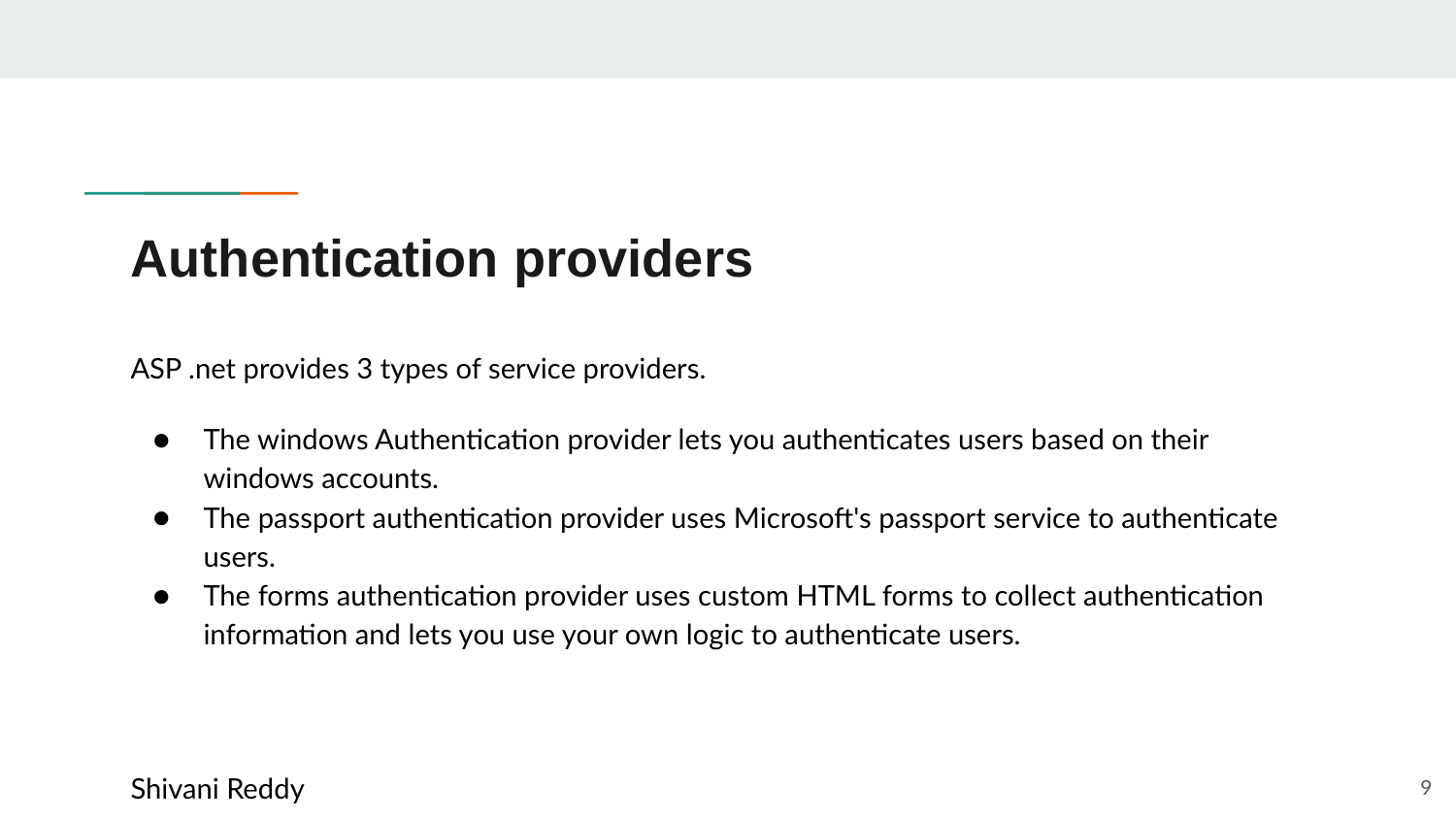

# Authentication providers
ASP .net provides 3 types of service providers.
The windows Authentication provider lets you authenticates users based on their windows accounts.
The passport authentication provider uses Microsoft's passport service to authenticate users.
The forms authentication provider uses custom HTML forms to collect authentication information and lets you use your own logic to authenticate users.

Shivani Reddy
9